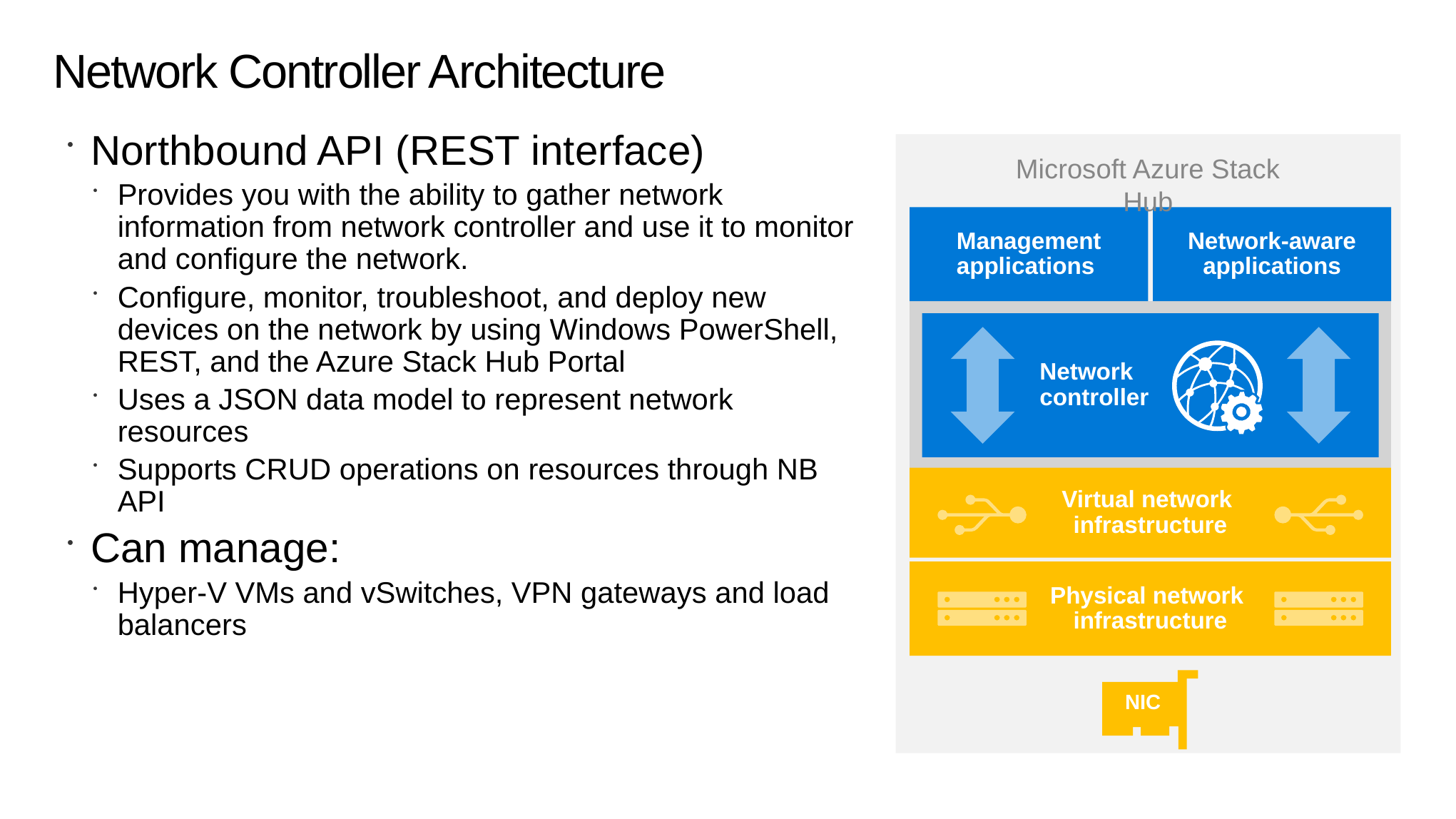

# Network Controller Architecture
Northbound API (REST interface)
Provides you with the ability to gather network information from network controller and use it to monitor and configure the network.
Configure, monitor, troubleshoot, and deploy new devices on the network by using Windows PowerShell, REST, and the Azure Stack Hub Portal
Uses a JSON data model to represent network resources
Supports CRUD operations on resources through NB API
Can manage:
Hyper-V VMs and vSwitches, VPN gateways and load balancers

Microsoft Azure Stack Hub
Management applications
Network-aware applications

Network
controller

Virtual network
infrastructure

Physical network
infrastructure

NIC